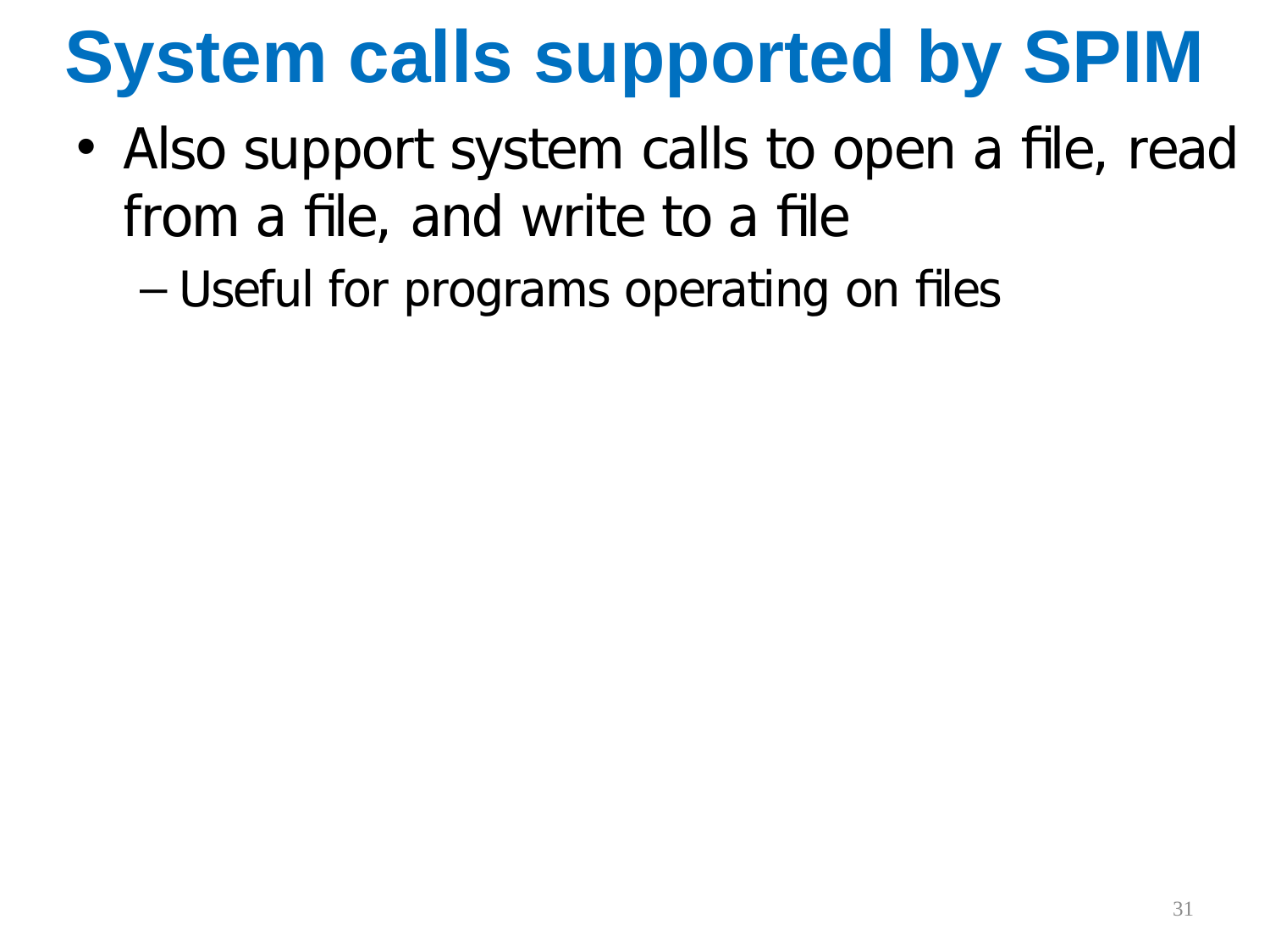

# System calls supported by SPIM
Also support system calls to open a file, read from a file, and write to a file
Useful for programs operating on files
31